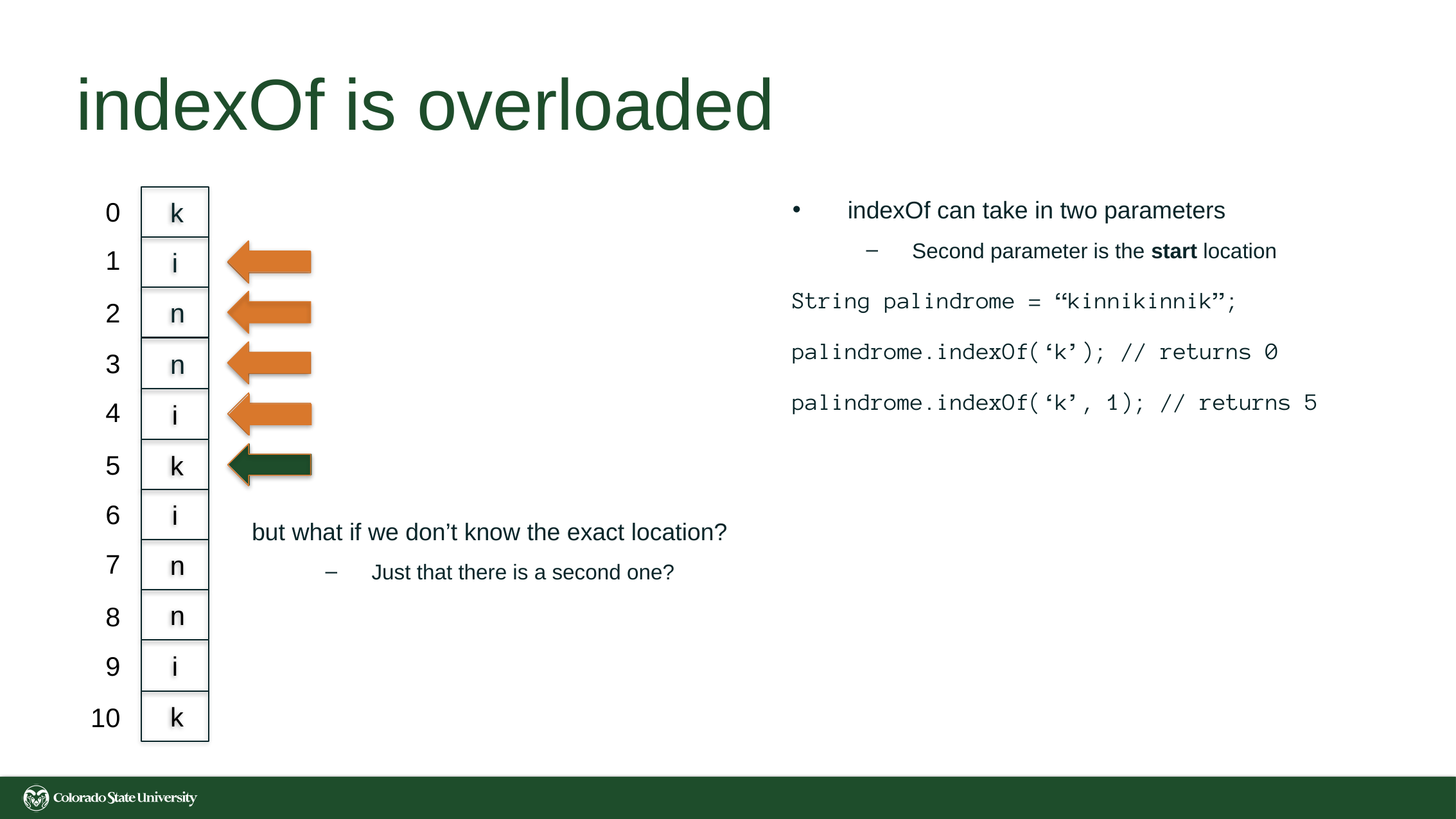

# indexOf is overloaded
indexOf can take in two parameters
Second parameter is the start location
String palindrome = “kinnikinnik”;
palindrome.indexOf(‘k’); // returns 0
palindrome.indexOf(‘k’, 1); // returns 5

k
i
n
n
i
k
i
n
n
i
k
0
1
2
3
4
5
6
7
8
9
10

but what if we don’t know the exact location?
Just that there is a second one?